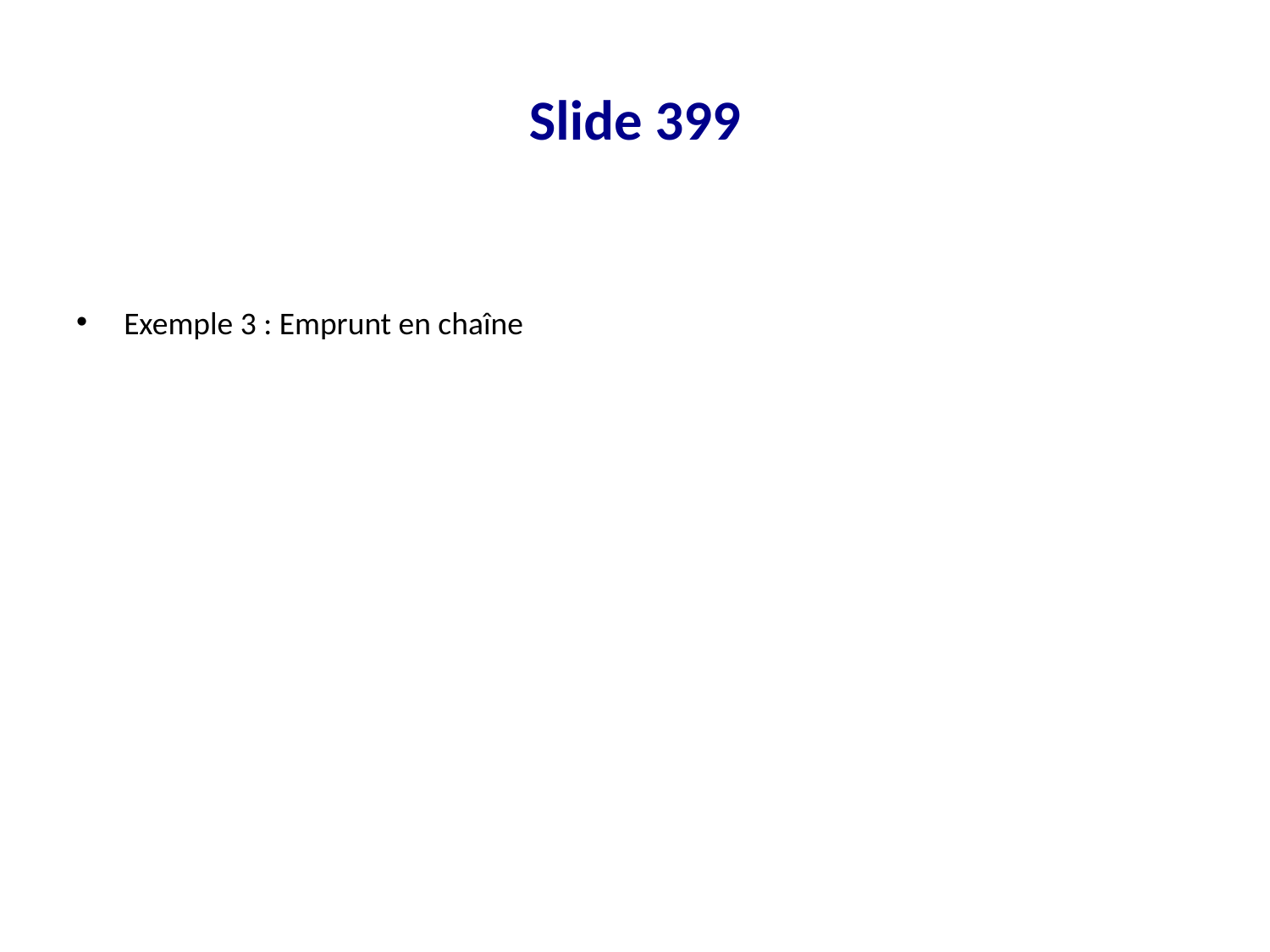

# Slide 399

Exemple 3 : Emprunt en chaîne